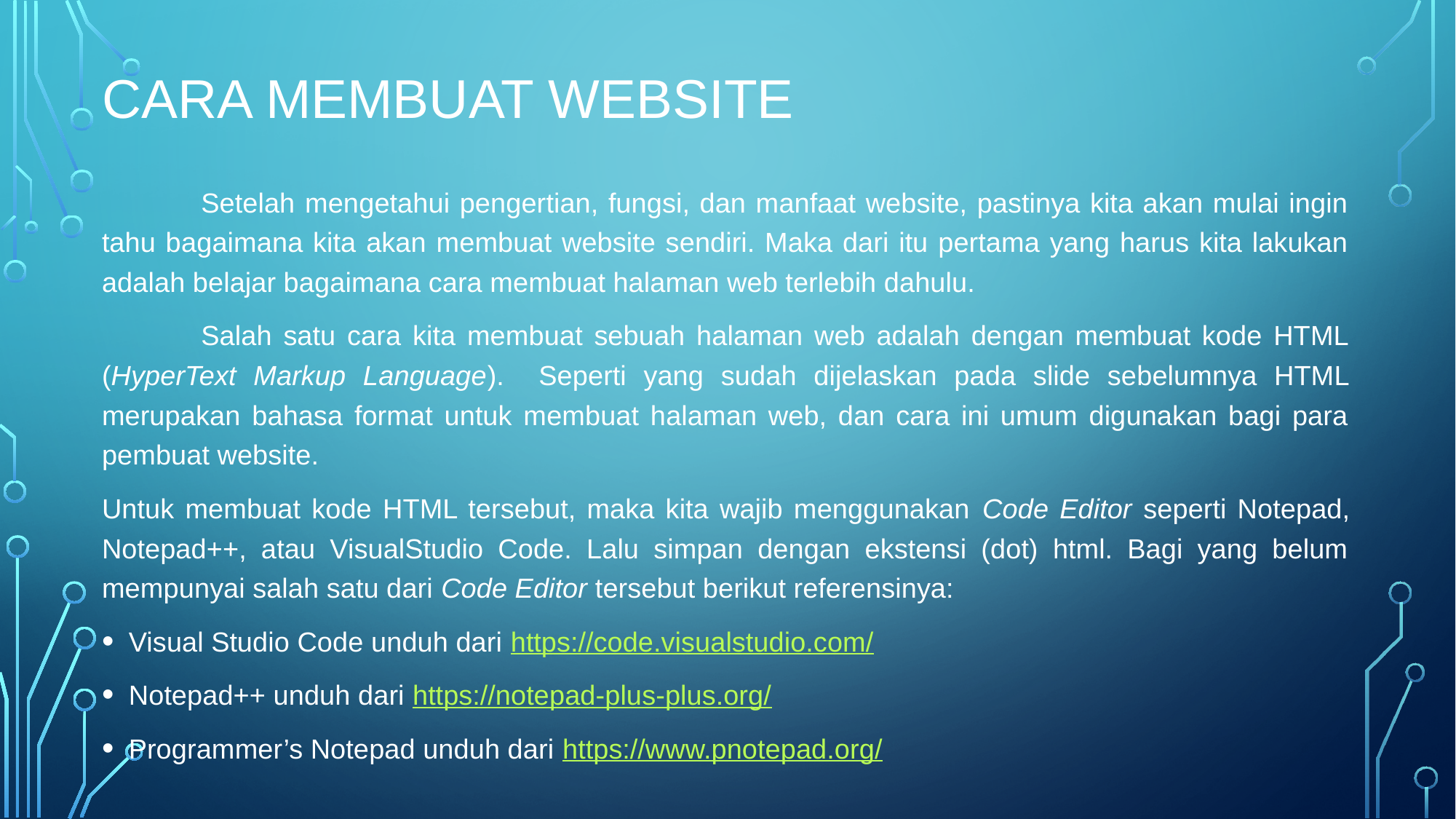

# Cara Membuat Website
	Setelah mengetahui pengertian, fungsi, dan manfaat website, pastinya kita akan mulai ingin tahu bagaimana kita akan membuat website sendiri. Maka dari itu pertama yang harus kita lakukan adalah belajar bagaimana cara membuat halaman web terlebih dahulu.
	Salah satu cara kita membuat sebuah halaman web adalah dengan membuat kode HTML (HyperText Markup Language).  Seperti yang sudah dijelaskan pada slide sebelumnya HTML merupakan bahasa format untuk membuat halaman web, dan cara ini umum digunakan bagi para pembuat website.
Untuk membuat kode HTML tersebut, maka kita wajib menggunakan Code Editor seperti Notepad, Notepad++, atau VisualStudio Code. Lalu simpan dengan ekstensi (dot) html. Bagi yang belum mempunyai salah satu dari Code Editor tersebut berikut referensinya:
Visual Studio Code unduh dari https://code.visualstudio.com/
Notepad++ unduh dari https://notepad-plus-plus.org/
Programmer’s Notepad unduh dari https://www.pnotepad.org/